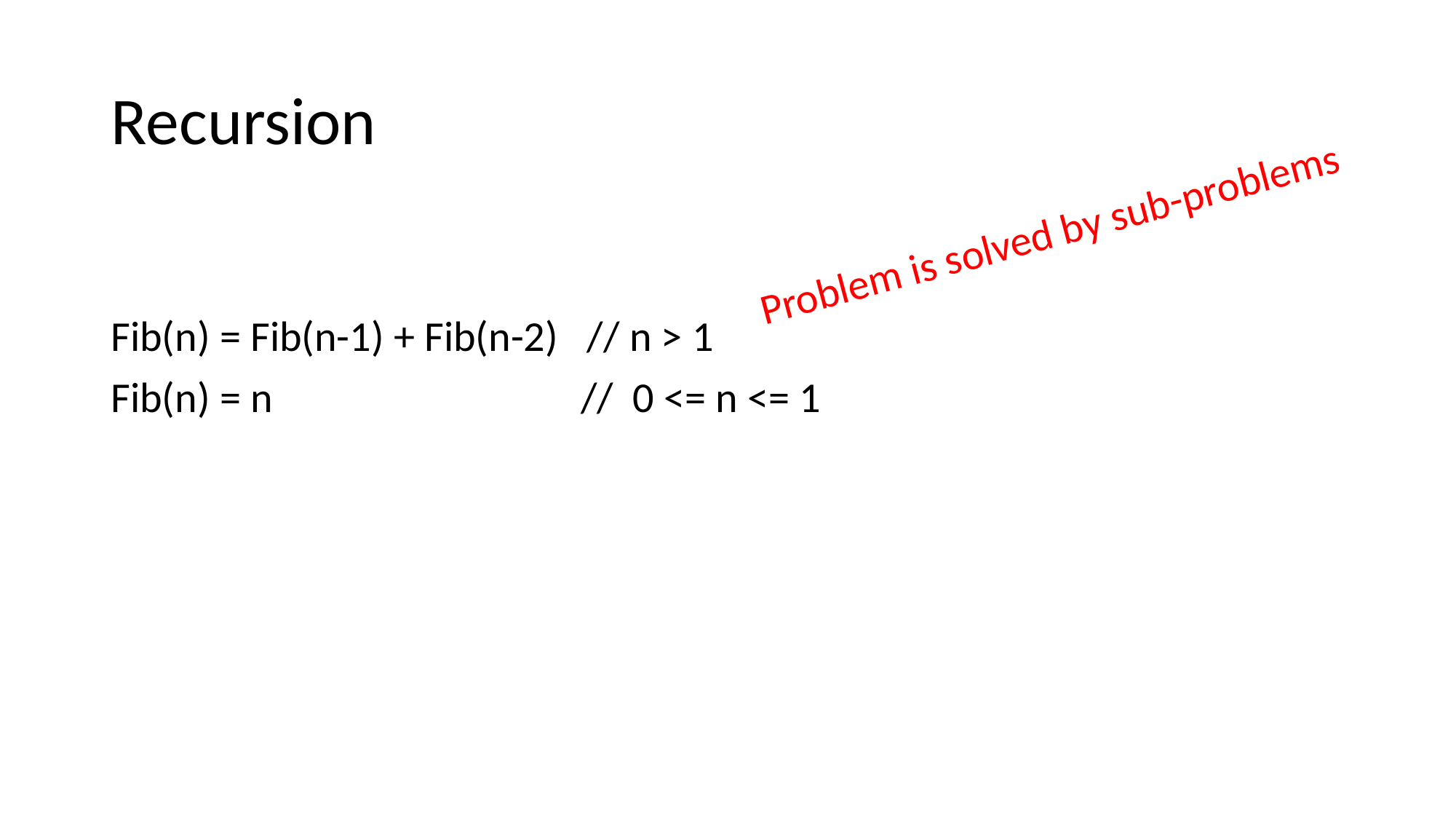

# Recursion

Fib(n) = Fib(n-1) + Fib(n-2)   // n > 1
Fib(n) = n                                //  0 <= n <= 1
Problem is solved by sub-problems